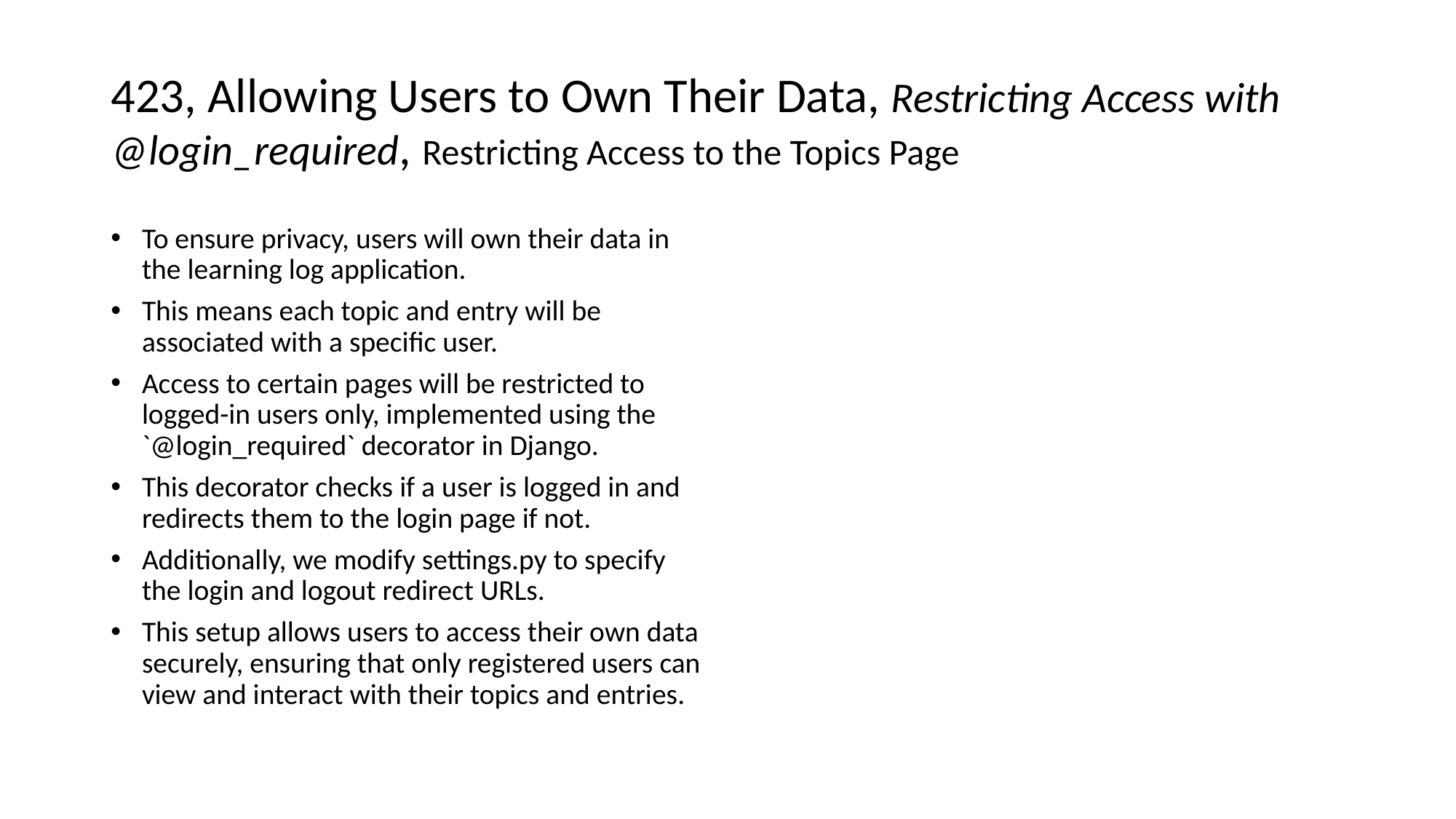

# 423, Allowing Users to Own Their Data, Restricting Access with @login_required, Restricting Access to the Topics Page
To ensure privacy, users will own their data in the learning log application.
This means each topic and entry will be associated with a specific user.
Access to certain pages will be restricted to logged-in users only, implemented using the `@login_required` decorator in Django.
This decorator checks if a user is logged in and redirects them to the login page if not.
Additionally, we modify settings.py to specify the login and logout redirect URLs.
This setup allows users to access their own data securely, ensuring that only registered users can view and interact with their topics and entries.